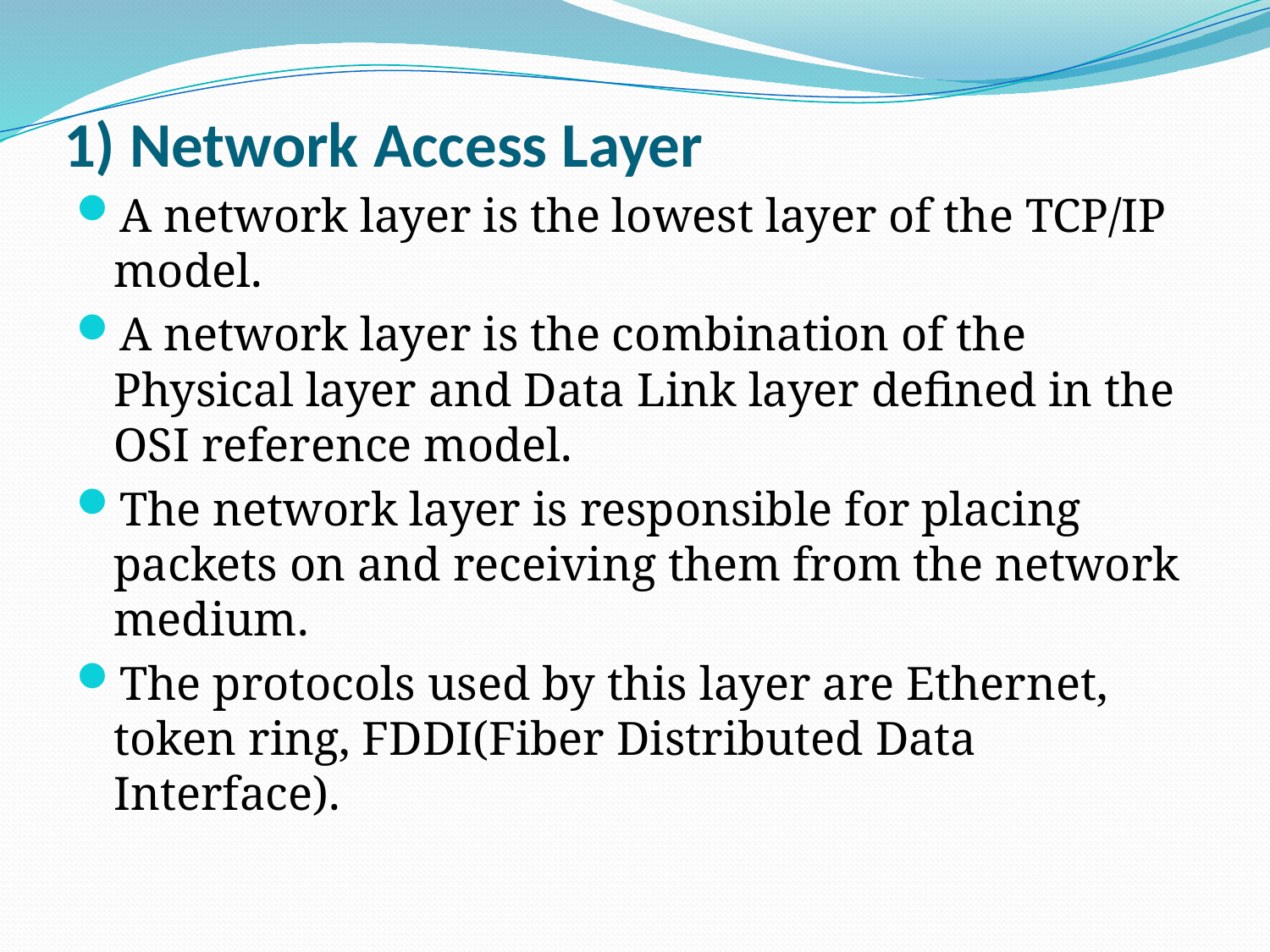

# 1) Network Access Layer
A network layer is the lowest layer of the TCP/IP model.
A network layer is the combination of the Physical layer and Data Link layer defined in the OSI reference model.
The network layer is responsible for placing packets on and receiving them from the network medium.
The protocols used by this layer are Ethernet, token ring, FDDI(Fiber Distributed Data Interface).